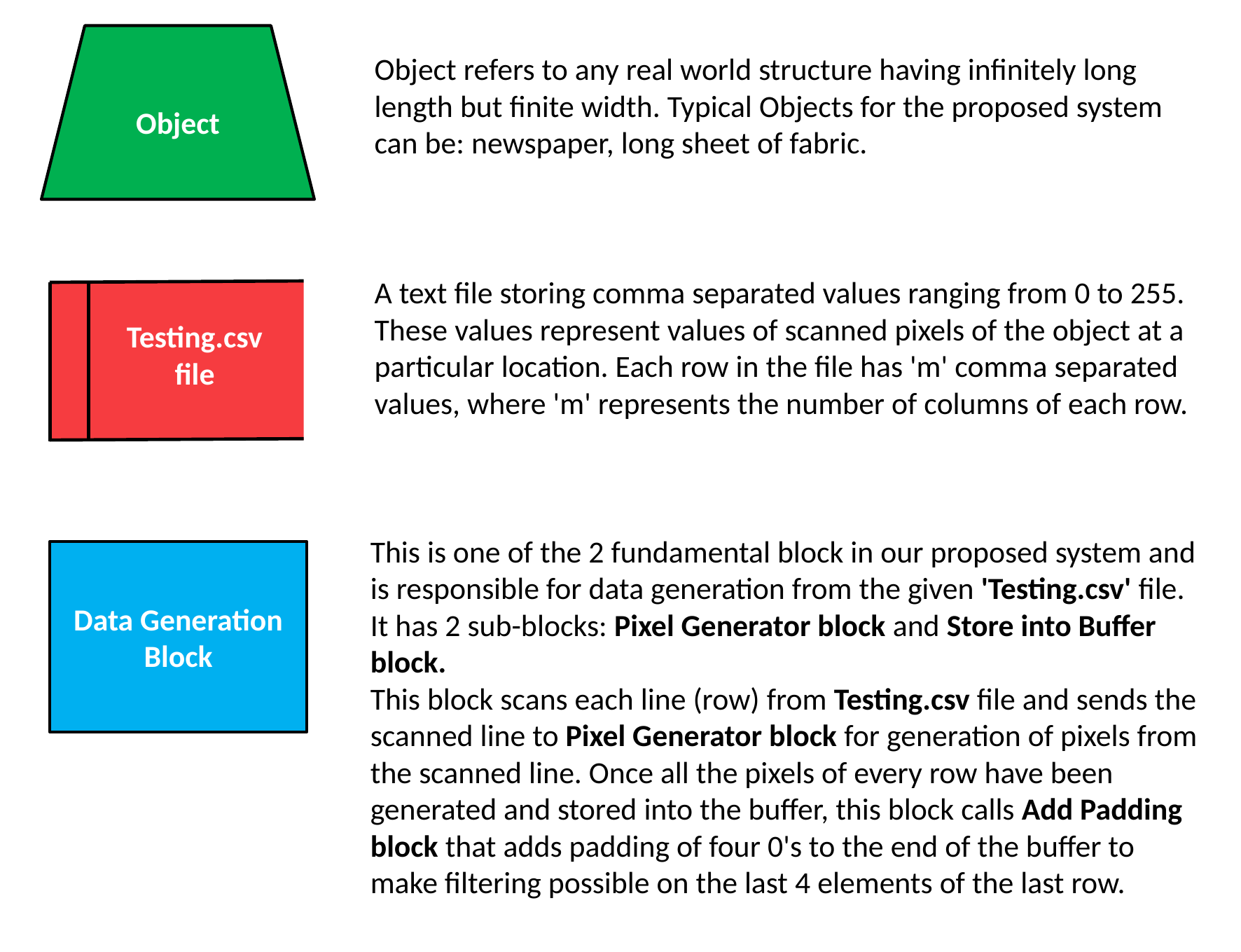

Object
Object refers to any real world structure having infinitely long length but finite width. Typical Objects for the proposed system can be: newspaper, long sheet of fabric.
A text file storing comma separated values ranging from 0 to 255. These values represent values of scanned pixels of the object at a particular location. Each row in the file has 'm' comma separated values, where 'm' represents the number of columns of each row.

Testing.csv file
This is one of the 2 fundamental block in our proposed system and is responsible for data generation from the given 'Testing.csv' file. It has 2 sub-blocks: Pixel Generator block and Store into Buffer block.
This block scans each line (row) from Testing.csv file and sends the scanned line to Pixel Generator block for generation of pixels from the scanned line. Once all the pixels of every row have been generated and stored into the buffer, this block calls Add Padding block that adds padding of four 0's to the end of the buffer to make filtering possible on the last 4 elements of the last row.
Data Generation Block